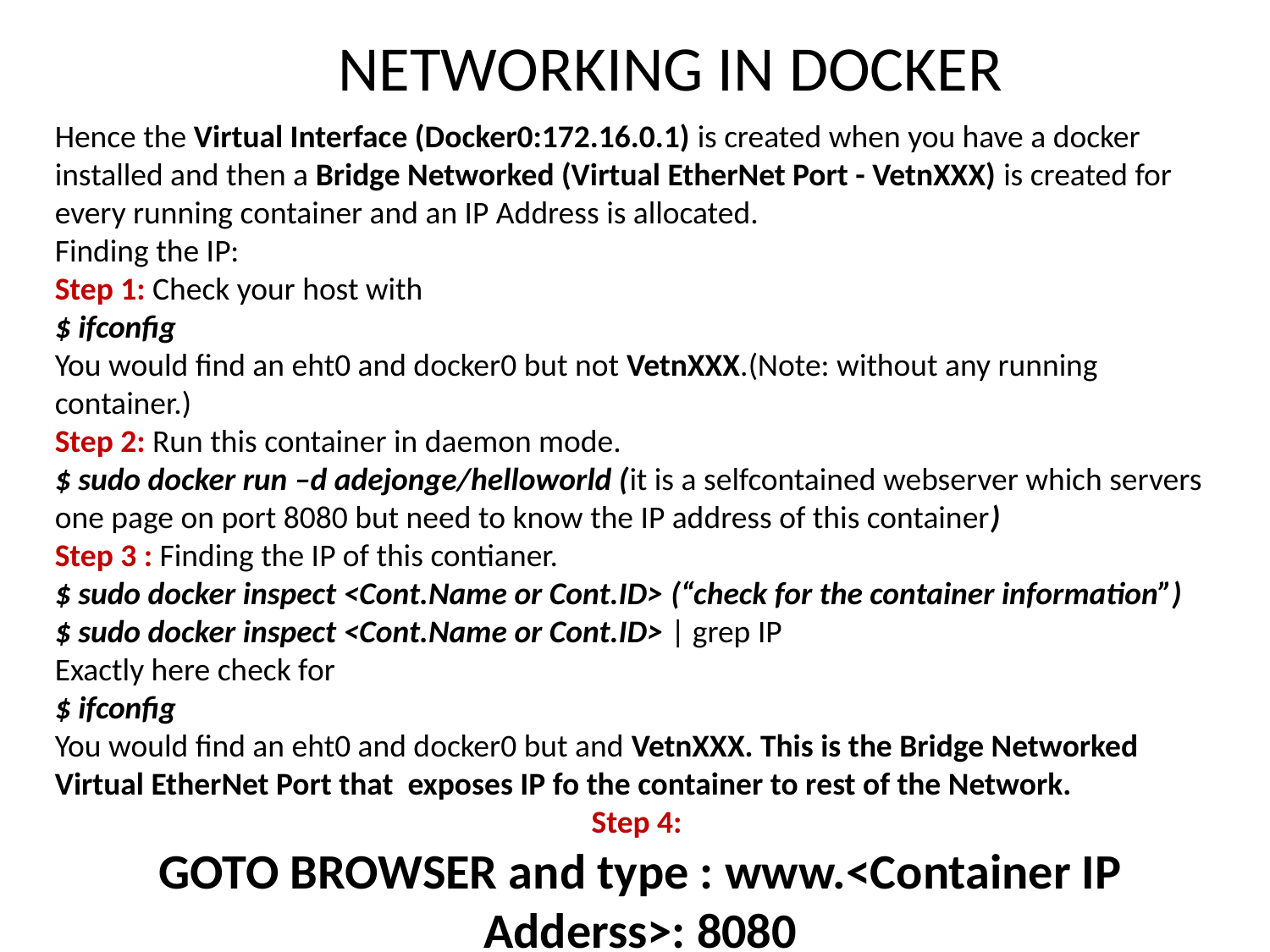

NETWORKING IN DOCKER
Hence the Virtual Interface (Docker0:172.16.0.1) is created when you have a docker installed and then a Bridge Networked (Virtual EtherNet Port - VetnXXX) is created for every running container and an IP Address is allocated.
Finding the IP:
Step 1: Check your host with
$ ifconfig
You would find an eht0 and docker0 but not VetnXXX.(Note: without any running container.)
Step 2: Run this container in daemon mode.
$ sudo docker run –d adejonge/helloworld (it is a selfcontained webserver which servers one page on port 8080 but need to know the IP address of this container)
Step 3 : Finding the IP of this contianer.
$ sudo docker inspect <Cont.Name or Cont.ID> (“check for the container information”)
$ sudo docker inspect <Cont.Name or Cont.ID> | grep IP
Exactly here check for
$ ifconfig
You would find an eht0 and docker0 but and VetnXXX. This is the Bridge Networked Virtual EtherNet Port that  exposes IP fo the container to rest of the Network.
Step 4:
GOTO BROWSER and type : www.<Container IP Adderss>: 8080